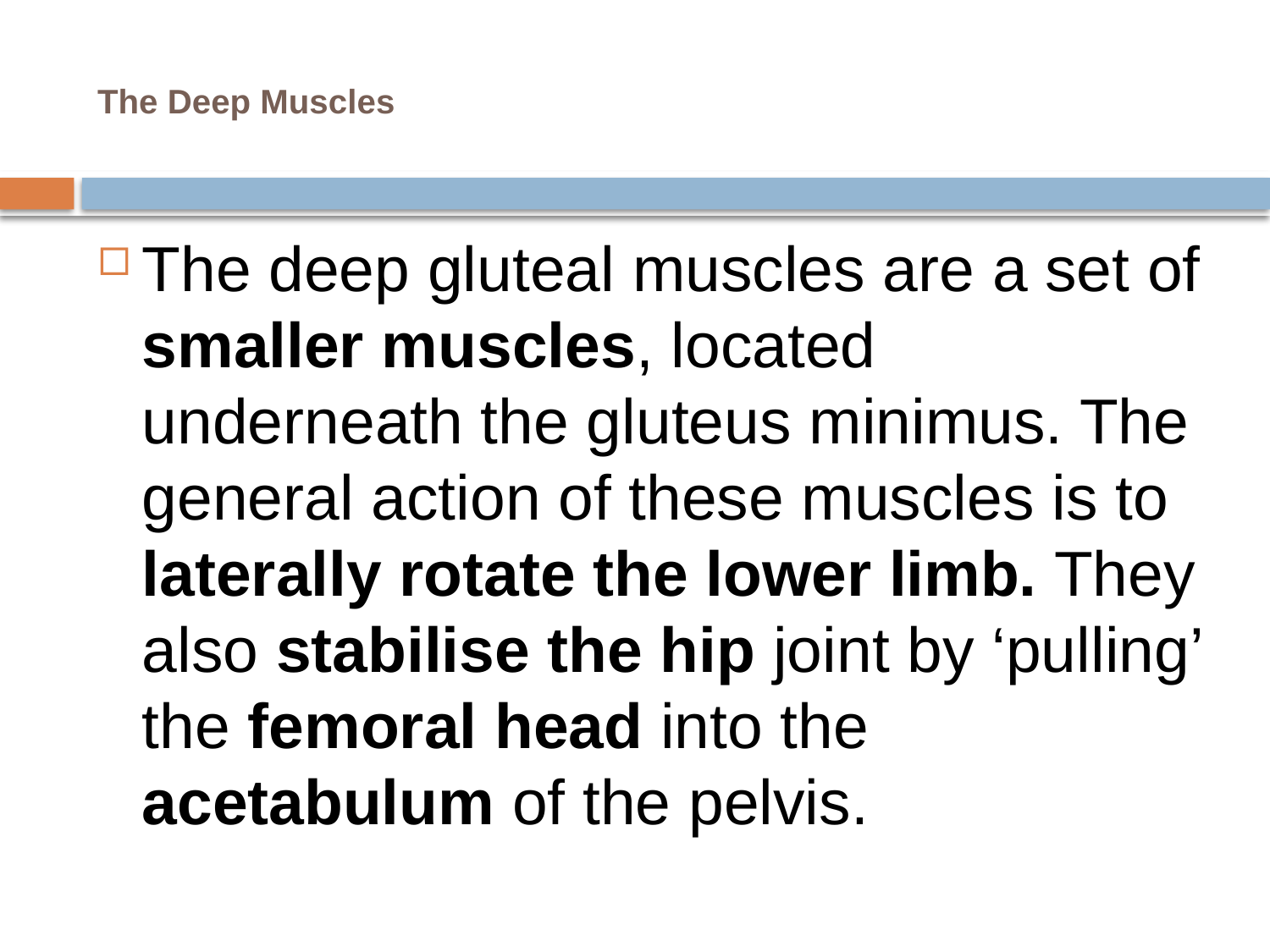

# The Deep Muscles
The deep gluteal muscles are a set of smaller muscles, located underneath the gluteus minimus. The general action of these muscles is to laterally rotate the lower limb. They also stabilise the hip joint by ‘pulling’ the femoral head into the acetabulum of the pelvis.